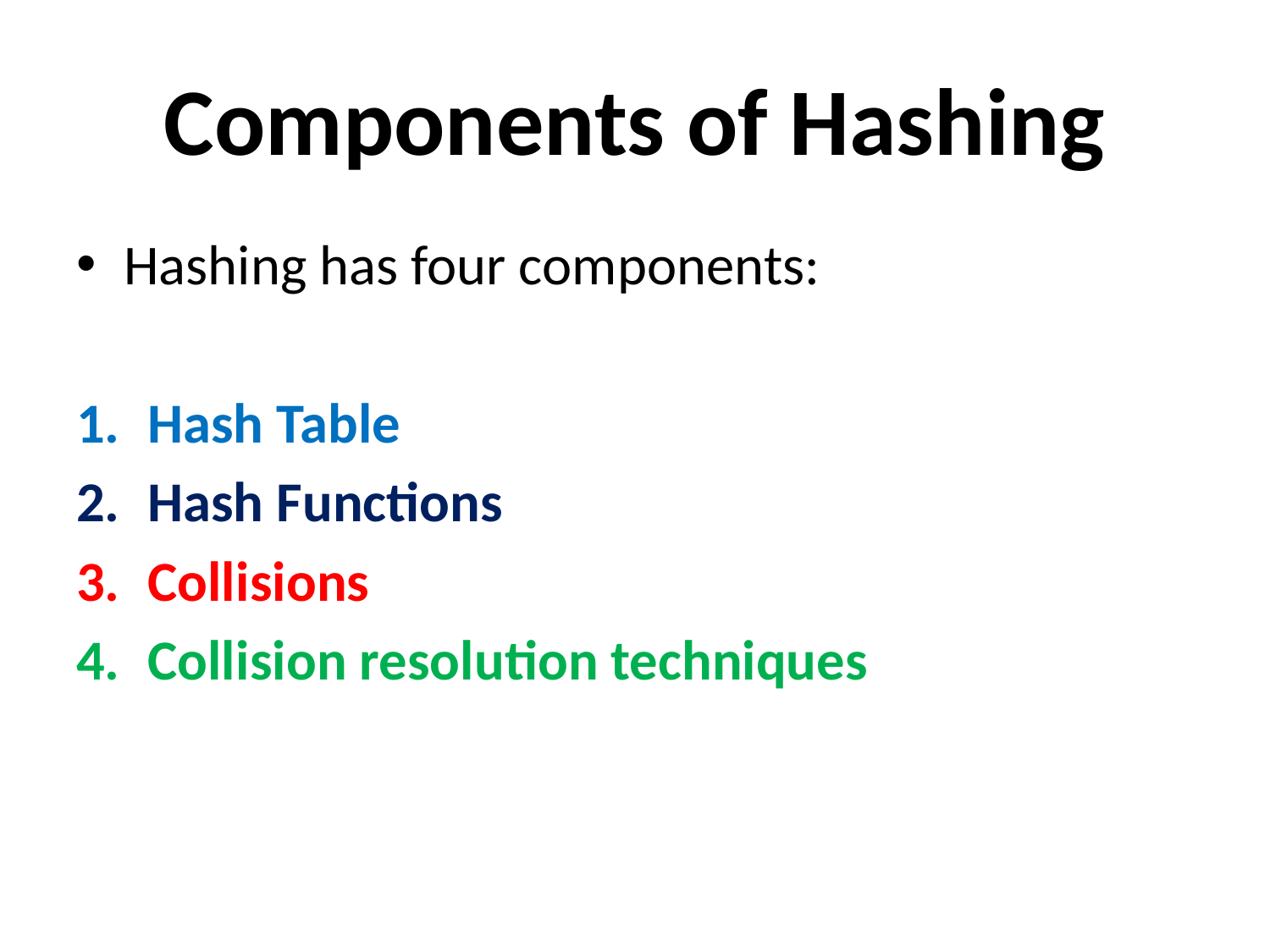

# Components of Hashing
Hashing has four components:

Hash Table
Hash Functions
Collisions
Collision resolution techniques